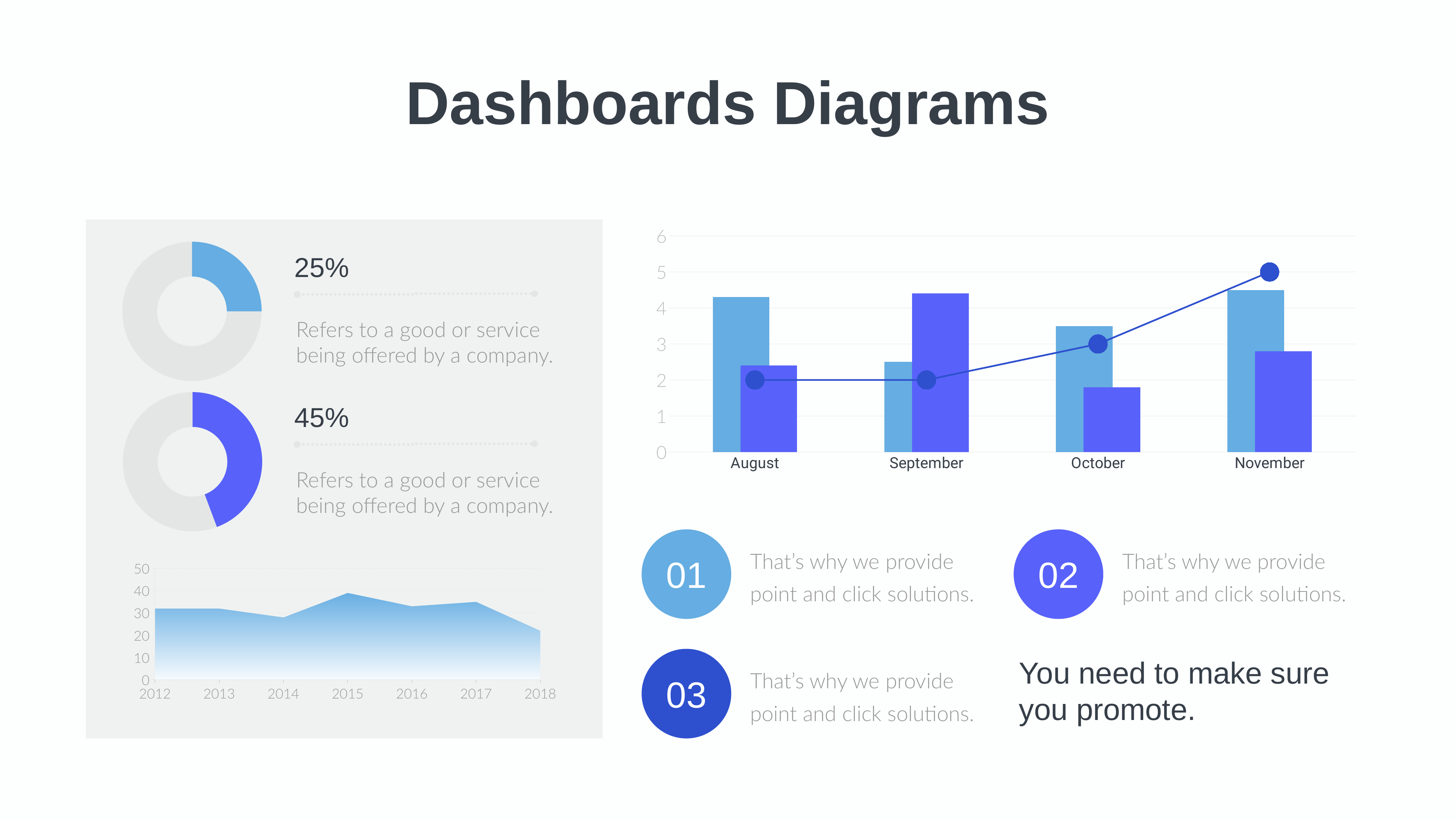

Dashboards Diagrams

### Chart

| Category | Sales |
|---|---|
| 1st Qtr | 2.9 |
| 2nd Qtr | 8.7 |

### Chart

| Category | Sales |
|---|---|
| 1st Qtr | 3.5 |
| 2nd Qtr | 4.4 |
25%
Refers to a good or service being offered by a company.
45%
Refers to a good or service being offered by a company.

### Chart

| Category | Series 1 | Series 2 | Series 3 |
|---|---|---|---|
| August | 4.3 | 2.4 | 2.0 |
| September | 2.5 | 4.4 | 2.0 |
| October | 3.5 | 1.8 | 3.0 |
| November | 4.5 | 2.8 | 5.0 |
That’s why we provide point and click solutions.
01

That’s why we provide point and click solutions.
03

02
You need to make sure you promote.
That’s why we provide point and click solutions.

### Chart

| Category | Series 1 |
|---|---|
| 2012 | 32.0 |
| 2013 | 32.0 |
| 2014 | 28.0 |
| 2015 | 39.0 |
| 2016 | 33.0 |
| 2017 | 35.0 |
| 2018 | 22.0 |